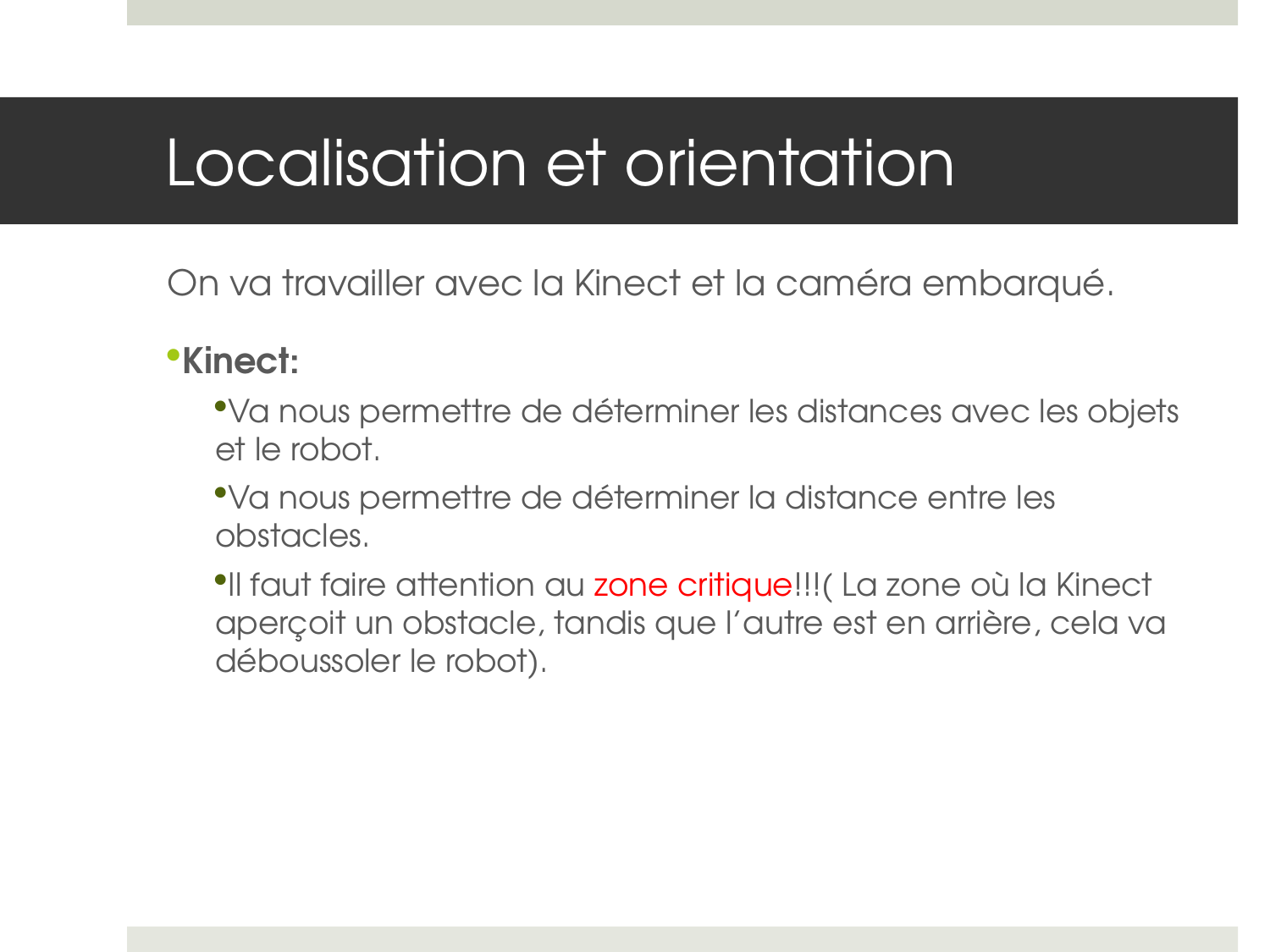

# Localisation et orientation
On va travailler avec la Kinect et la caméra embarqué.
Kinect:
Va nous permettre de déterminer les distances avec les objets et le robot.
Va nous permettre de déterminer la distance entre les obstacles.
Il faut faire attention au zone critique!!!( La zone où la Kinect aperçoit un obstacle, tandis que l’autre est en arrière, cela va déboussoler le robot).